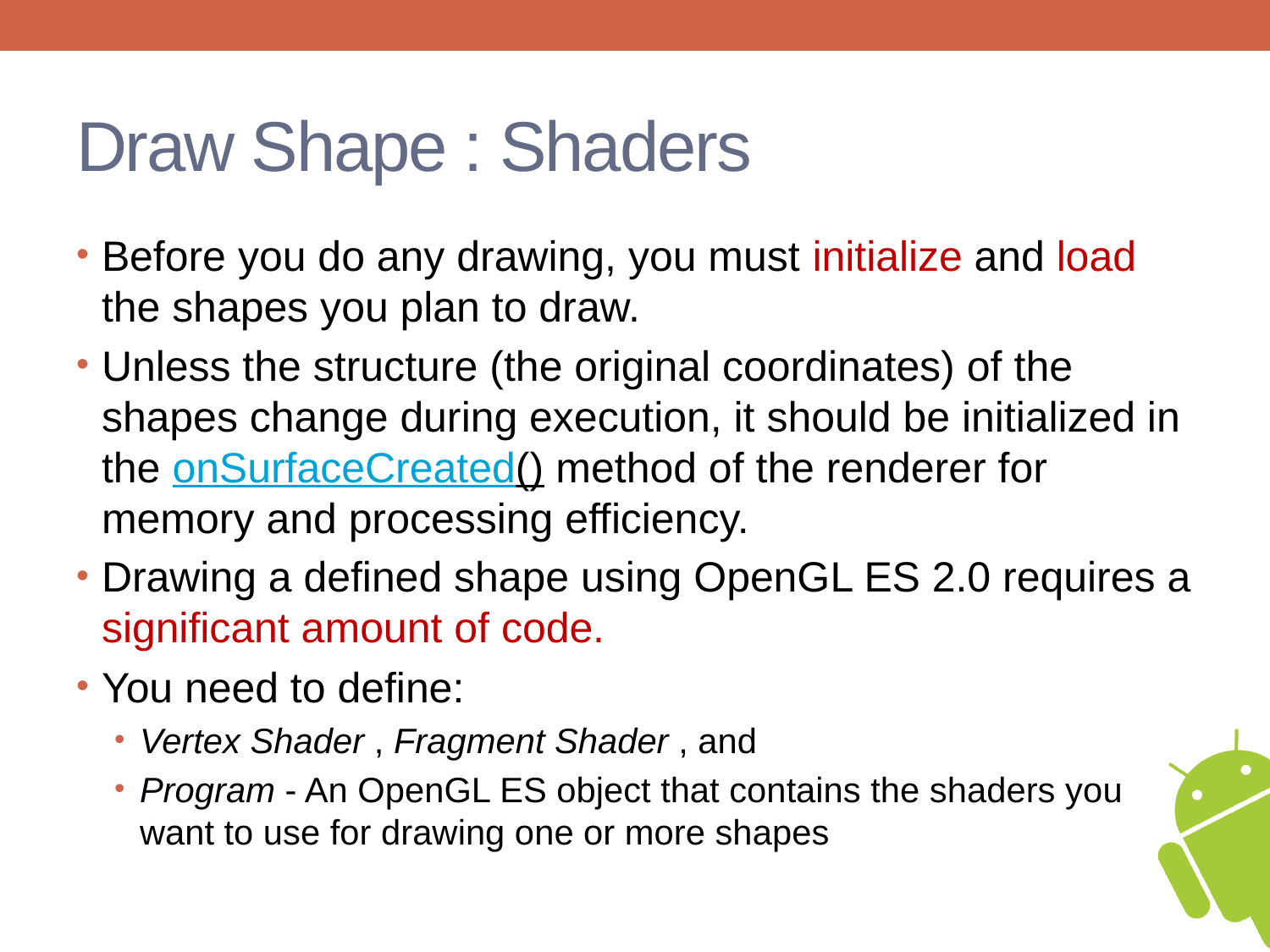

# Draw Shape : Shaders
Before you do any drawing, you must initialize and load the shapes you plan to draw.
Unless the structure (the original coordinates) of the shapes change during execution, it should be initialized in the onSurfaceCreated() method of the renderer for memory and processing efficiency.
Drawing a defined shape using OpenGL ES 2.0 requires a significant amount of code.
You need to define:
Vertex Shader , Fragment Shader , and
Program - An OpenGL ES object that contains the shaders you want to use for drawing one or more shapes